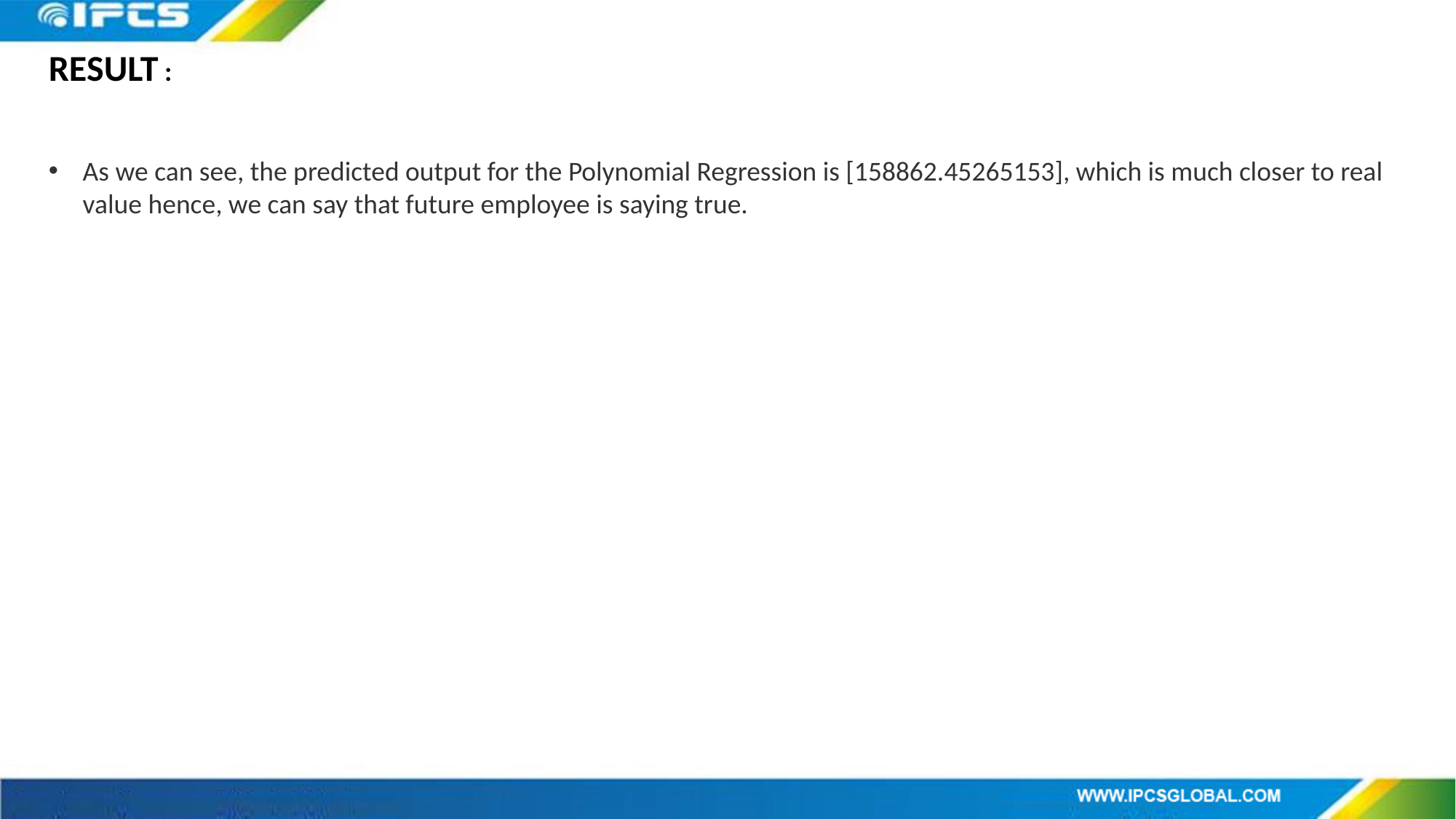

RESULT :

As we can see, the predicted output for the Polynomial Regression is [158862.45265153], which is much closer to real value hence, we can say that future employee is saying true.